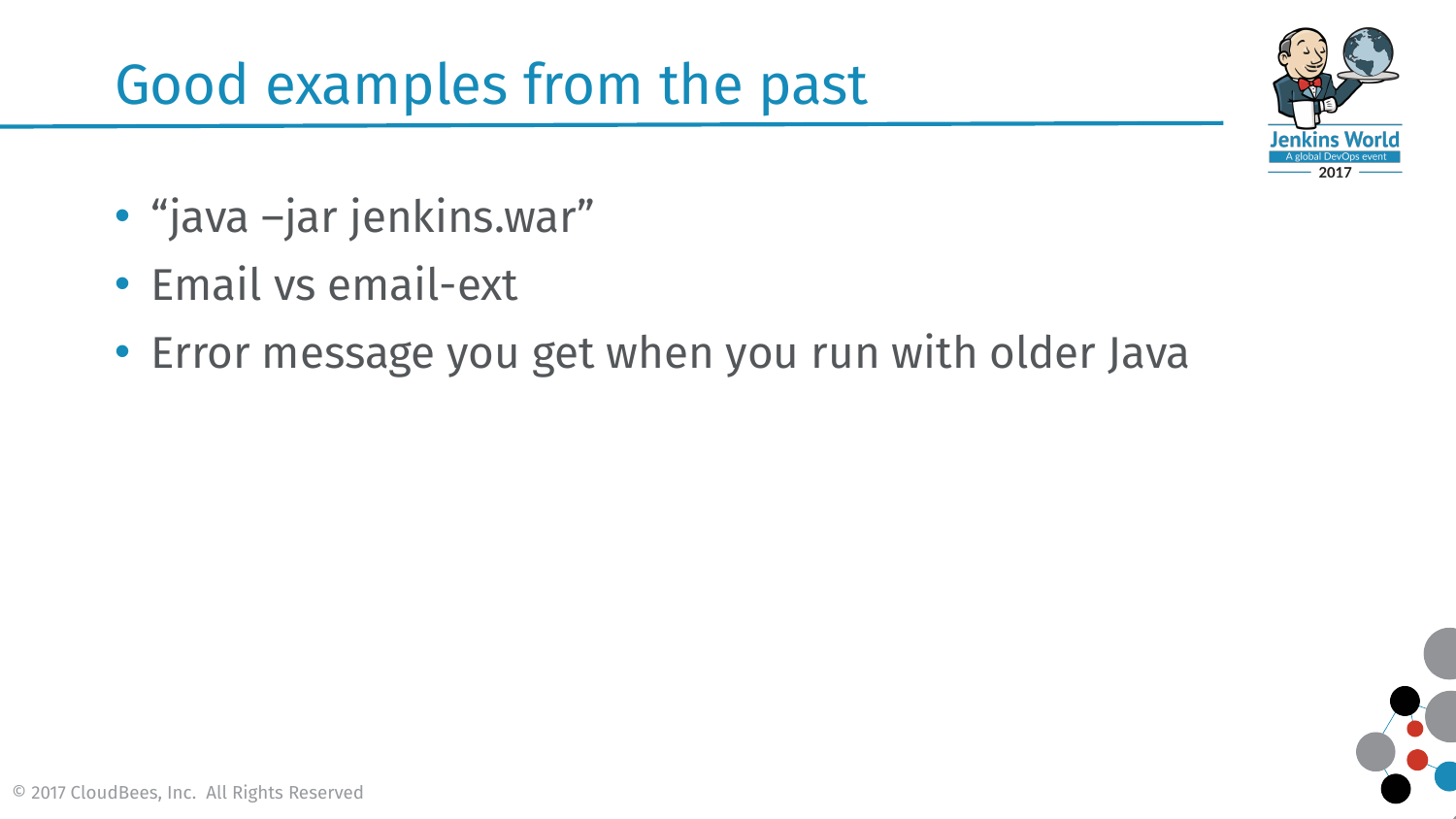

# Good examples from the past
“java –jar jenkins.war”
Email vs email-ext
Error message you get when you run with older Java
© 2017 CloudBees, Inc.  All Rights Reserved